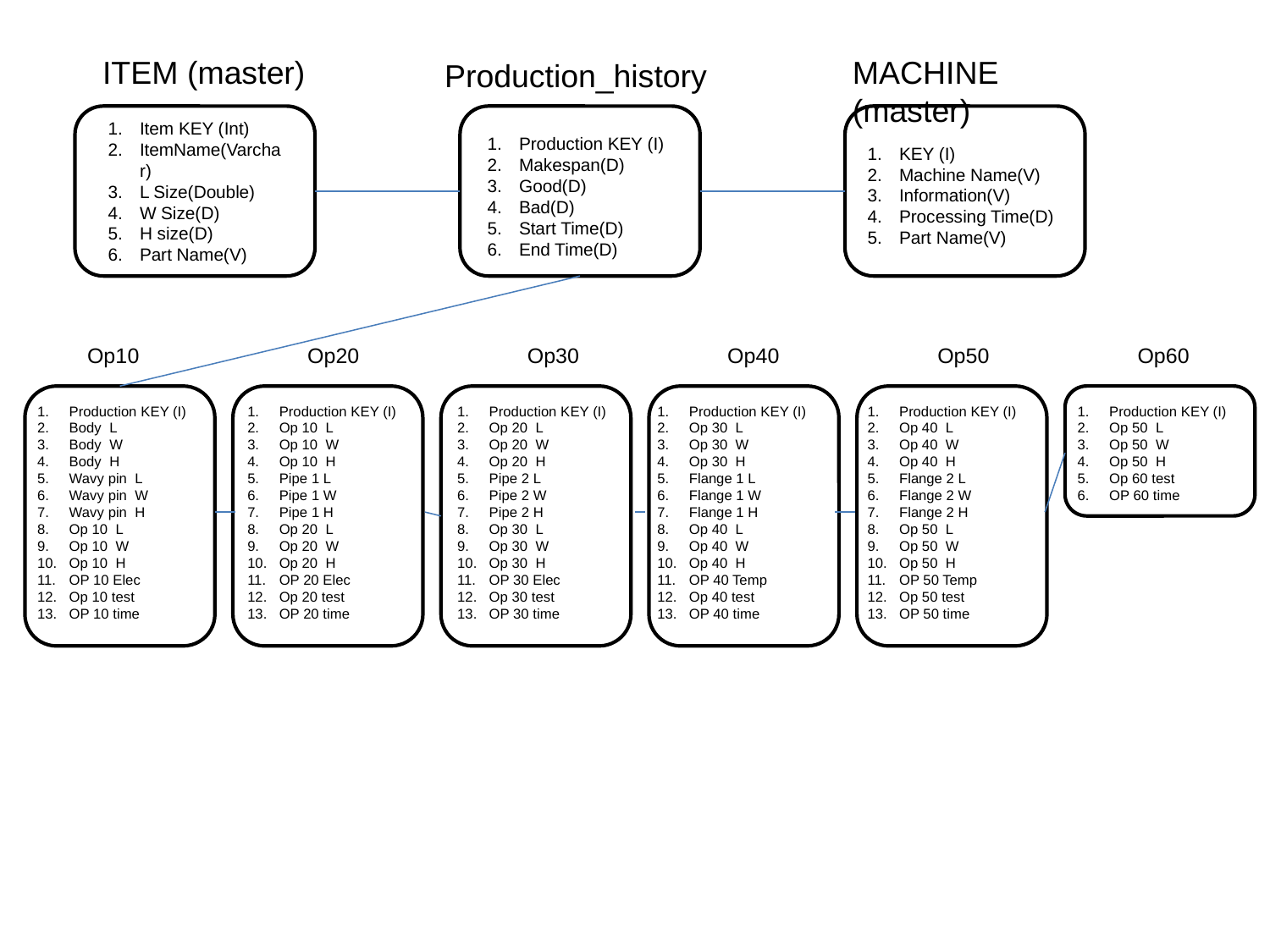

ITEM (master)
MACHINE (master)
Production_history

Item KEY (Int)
ItemName(Varchar)
L Size(Double)
W Size(D)
H size(D)
Part Name(V)
Production KEY (I)
Makespan(D)
Good(D)
Bad(D)
Start Time(D)
End Time(D)
KEY (I)
Machine Name(V)
Information(V)
Processing Time(D)
Part Name(V)
Op10
Op20
Op30
Op40
Op50
Op60

Production KEY (I)
Body  L
Body  W
Body  H
Wavy pin  L
Wavy pin  W
Wavy pin  H
Op 10  L
Op 10  W
Op 10  H
OP 10 Elec
Op 10 test
OP 10 time
Production KEY (I)
Op 10  L
Op 10  W
Op 10  H
Pipe 1 L
Pipe 1 W
Pipe 1 H
Op 20  L
Op 20  W
Op 20  H
OP 20 Elec
Op 20 test
OP 20 time
Production KEY (I)
Op 20  L
Op 20  W
Op 20  H
Pipe 2 L
Pipe 2 W
Pipe 2 H
Op 30  L
Op 30  W
Op 30  H
OP 30 Elec
Op 30 test
OP 30 time
Production KEY (I)
Op 30  L
Op 30  W
Op 30  H
Flange 1 L
Flange 1 W
Flange 1 H
Op 40  L
Op 40  W
Op 40  H
OP 40 Temp
Op 40 test
OP 40 time
Production KEY (I)
Op 40  L
Op 40  W
Op 40  H
Flange 2 L
Flange 2 W
Flange 2 H
Op 50  L
Op 50  W
Op 50  H
OP 50 Temp
Op 50 test
OP 50 time
Production KEY (I)
Op 50  L
Op 50  W
Op 50  H
Op 60 test
OP 60 time